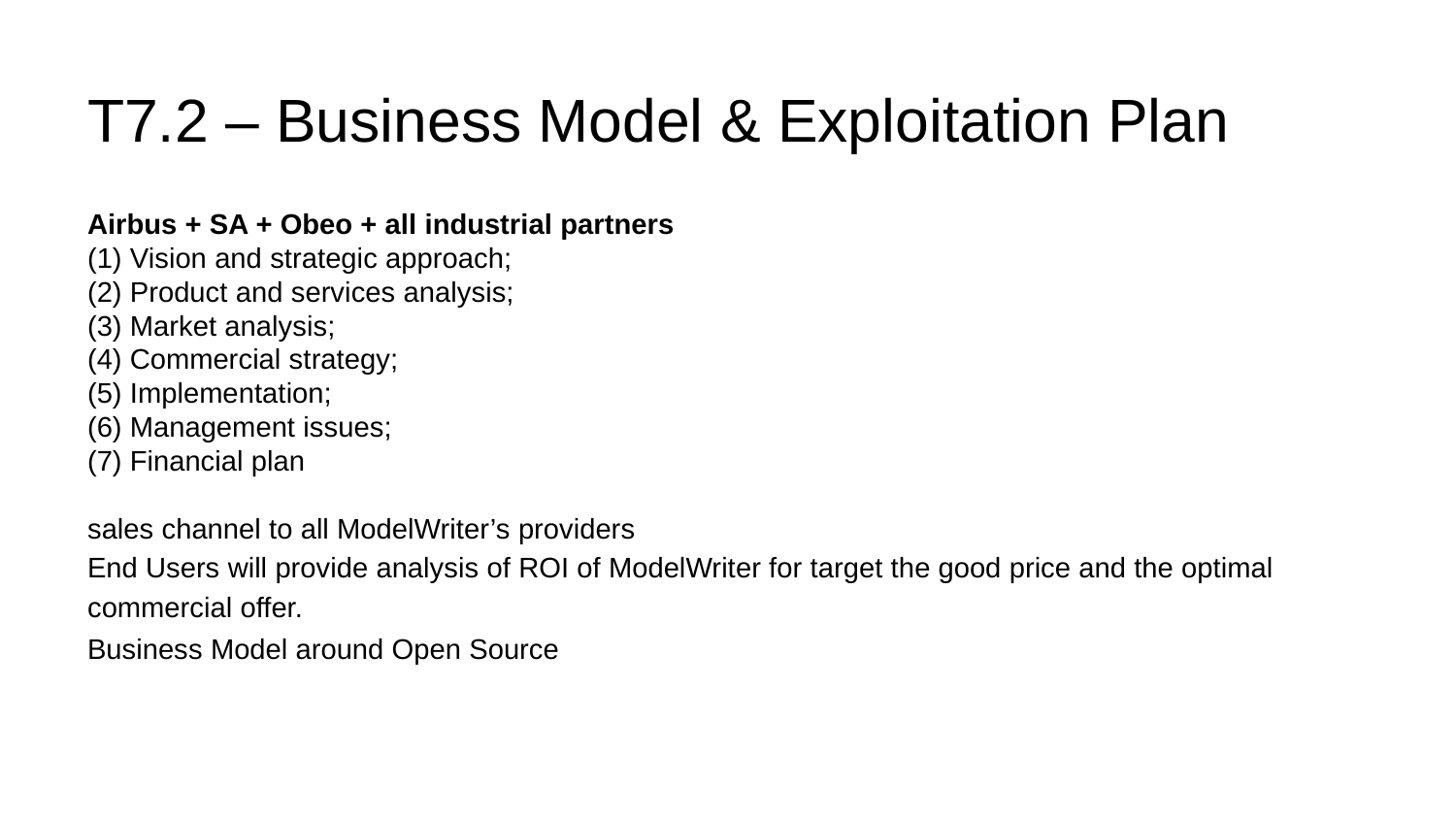

# T7.2 – Business Model & Exploitation Plan
Airbus + SA + Obeo + all industrial partners
(1) Vision and strategic approach;
(2) Product and services analysis;
(3) Market analysis;
(4) Commercial strategy;
(5) Implementation;
(6) Management issues;
(7) Financial plan

sales channel to all ModelWriter’s providers
End Users will provide analysis of ROI of ModelWriter for target the good price and the optimal commercial offer.
Business Model around Open Source